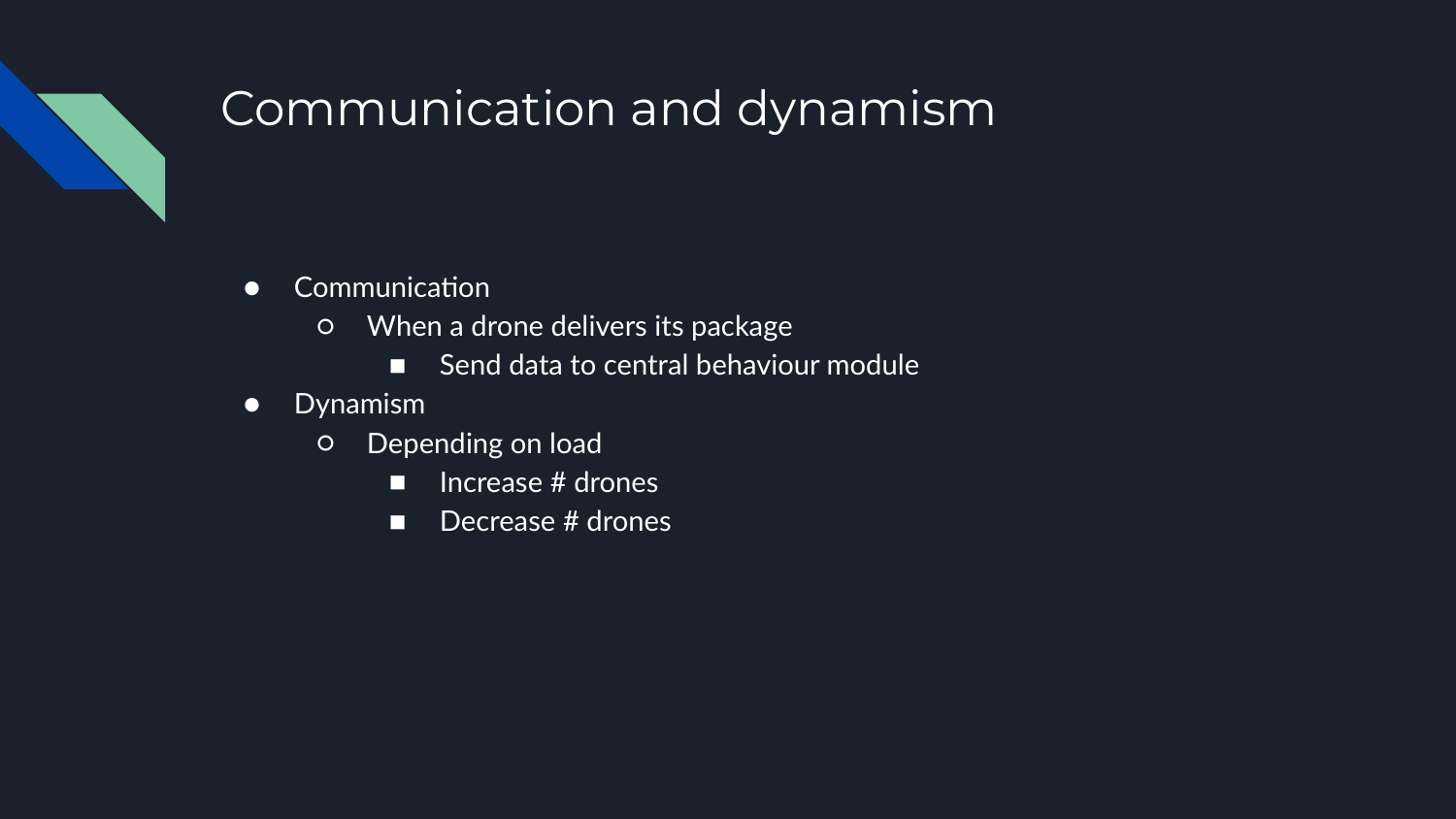

# Communication and dynamism
Communication
When a drone delivers its package
Send data to central behaviour module
Dynamism
Depending on load
Increase # drones
Decrease # drones